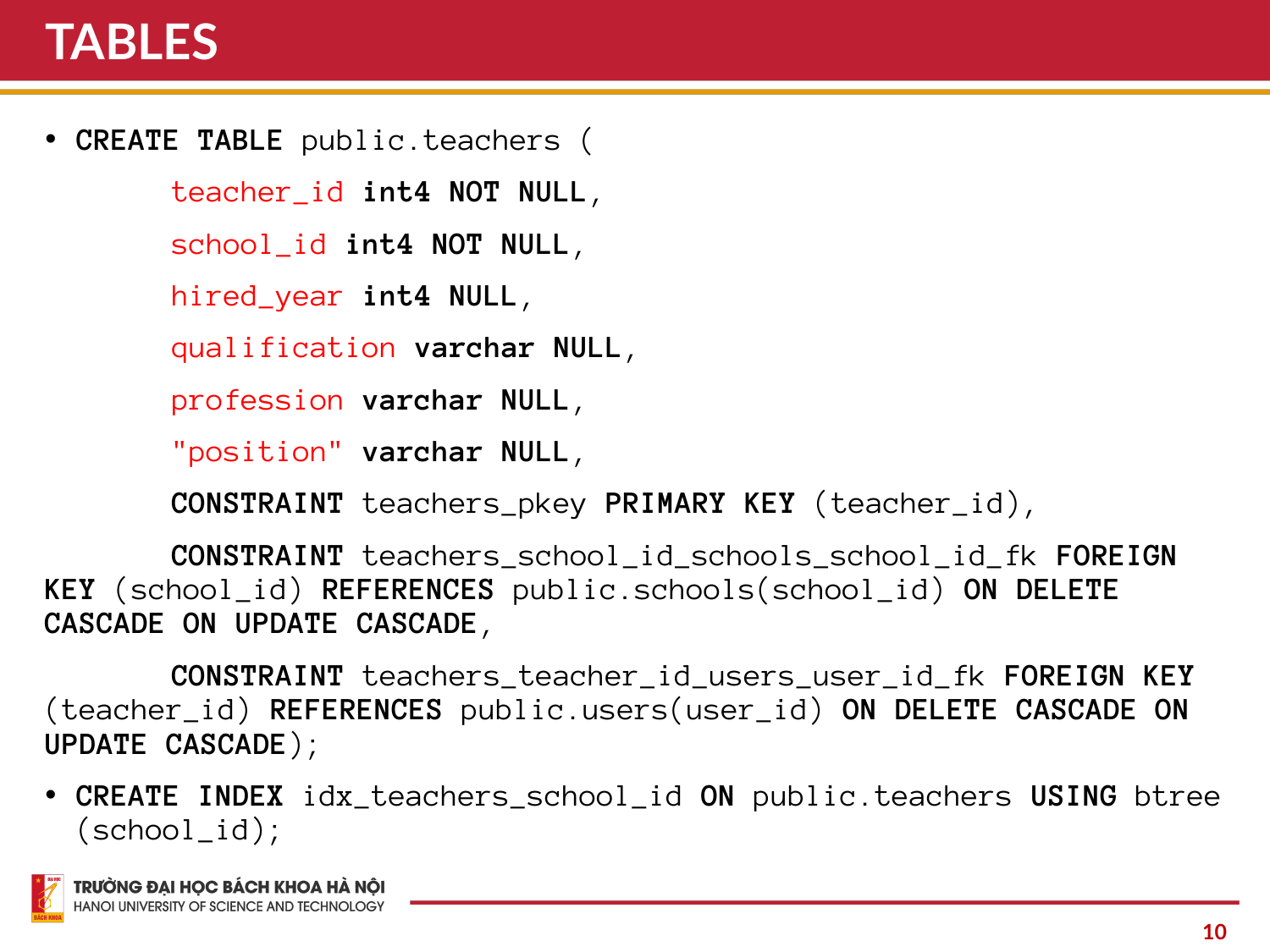

# TABLES
CREATE TABLE public.teachers (
	teacher_id int4 NOT NULL,
	school_id int4 NOT NULL,
	hired_year int4 NULL,
	qualification varchar NULL,
	profession varchar NULL,
	"position" varchar NULL,
	CONSTRAINT teachers_pkey PRIMARY KEY (teacher_id),
	CONSTRAINT teachers_school_id_schools_school_id_fk FOREIGN KEY (school_id) REFERENCES public.schools(school_id) ON DELETE CASCADE ON UPDATE CASCADE,
	CONSTRAINT teachers_teacher_id_users_user_id_fk FOREIGN KEY (teacher_id) REFERENCES public.users(user_id) ON DELETE CASCADE ON UPDATE CASCADE);
CREATE INDEX idx_teachers_school_id ON public.teachers USING btree (school_id);
10